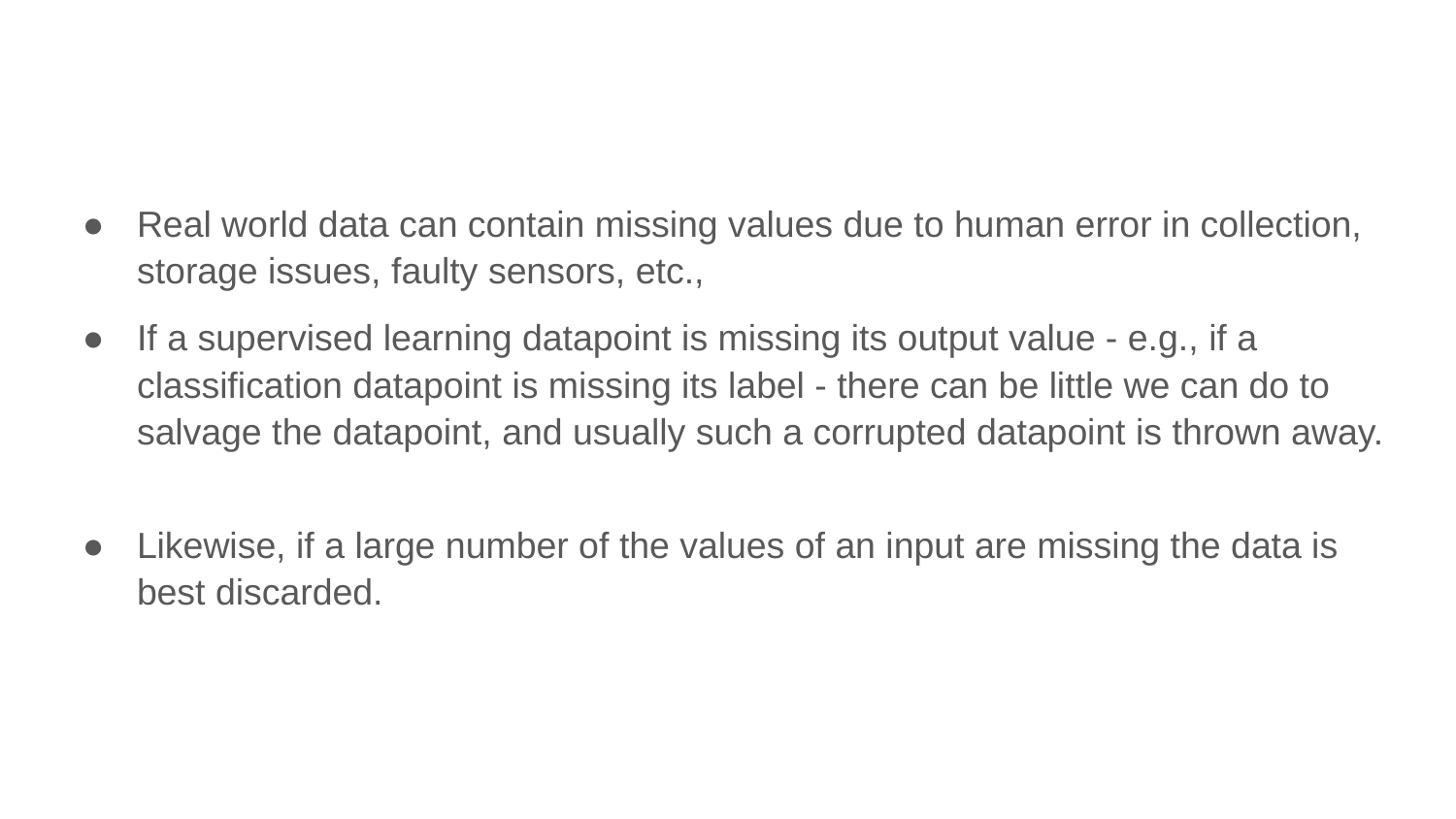

Real world data can contain missing values due to human error in collection, storage issues, faulty sensors, etc.,
If a supervised learning datapoint is missing its output value - e.g., if a classification datapoint is missing its label - there can be little we can do to salvage the datapoint, and usually such a corrupted datapoint is thrown away.
Likewise, if a large number of the values of an input are missing the data is best discarded.